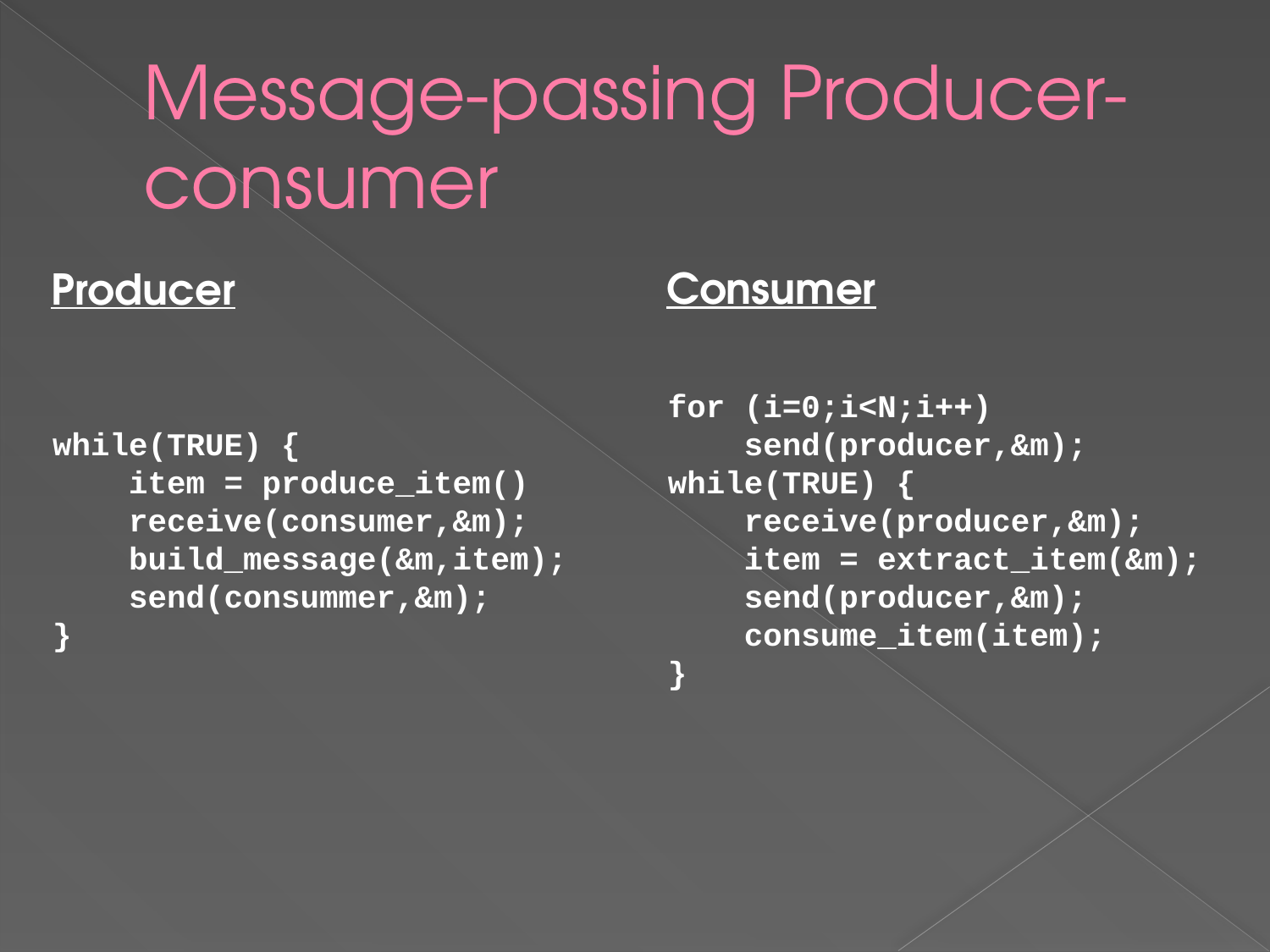

# Message-passing Producer-consumer
Consumer
for (i=0;i<N;i++)
    send(producer,&m);
while(TRUE) {
    receive(producer,&m);
    item = extract_item(&m);
    send(producer,&m);
    consume_item(item);
}
Producer
while(TRUE) {
    item = produce_item()
    receive(consumer,&m);
    build_message(&m,item);
    send(consummer,&m);
}